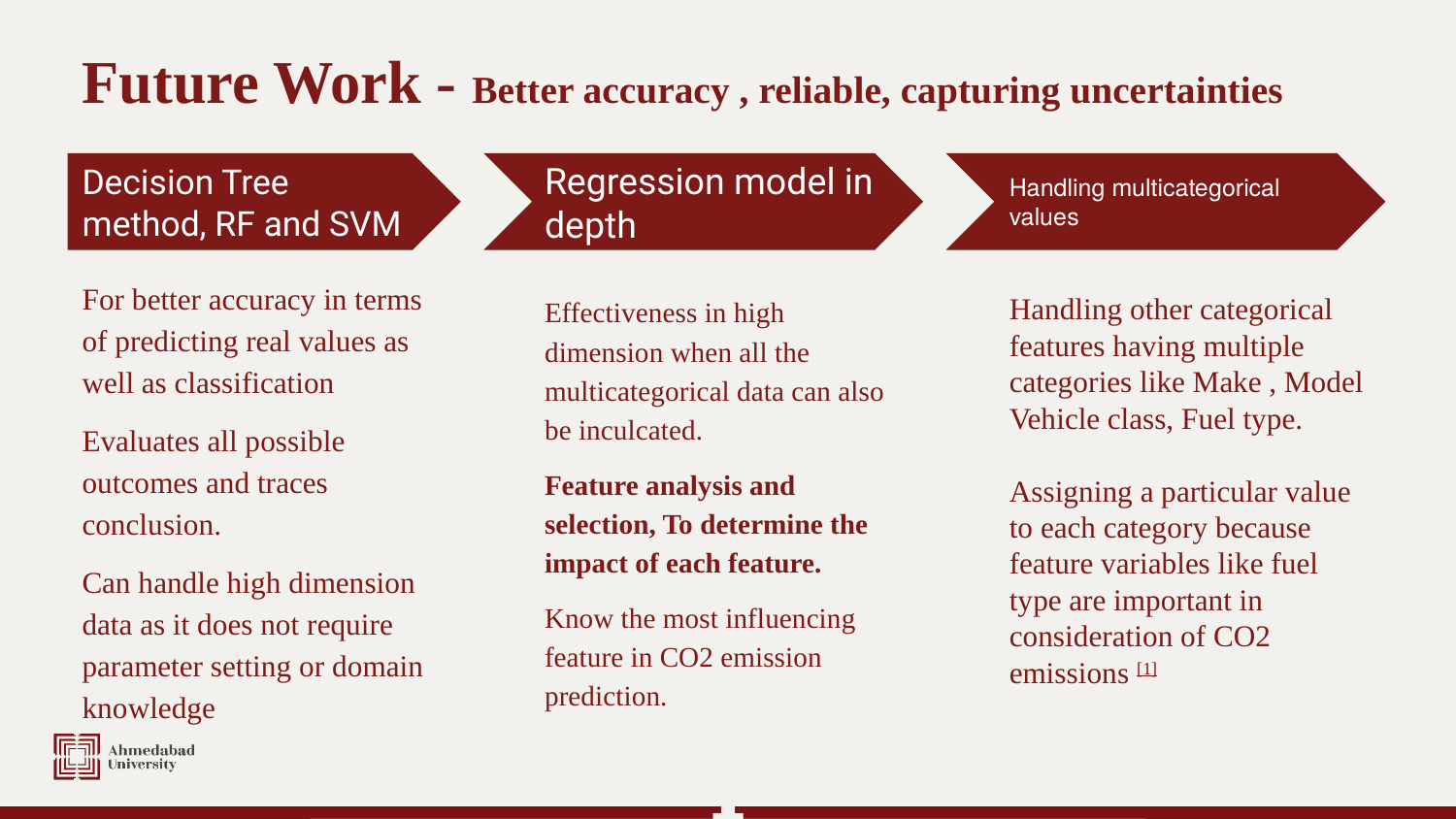

# Future Work - Better accuracy , reliable, capturing uncertainties

Decision Tree  method, RF and SVM
Regression model in depth
Handling multicategorical values
For better accuracy in terms of predicting real values as well as classification
Evaluates all possible outcomes and traces conclusion.
Can handle high dimension data as it does not require parameter setting or domain knowledge
Effectiveness in high dimension when all the multicategorical data can also be inculcated.
Feature analysis and selection, To determine the impact of each feature.
Know the most influencing feature in CO2 emission prediction.

Handling other categorical features having multiple categories like Make , Model
Vehicle class, Fuel type.

Assigning a particular value to each category because feature variables like fuel type are important in consideration of CO2 emissions [1]